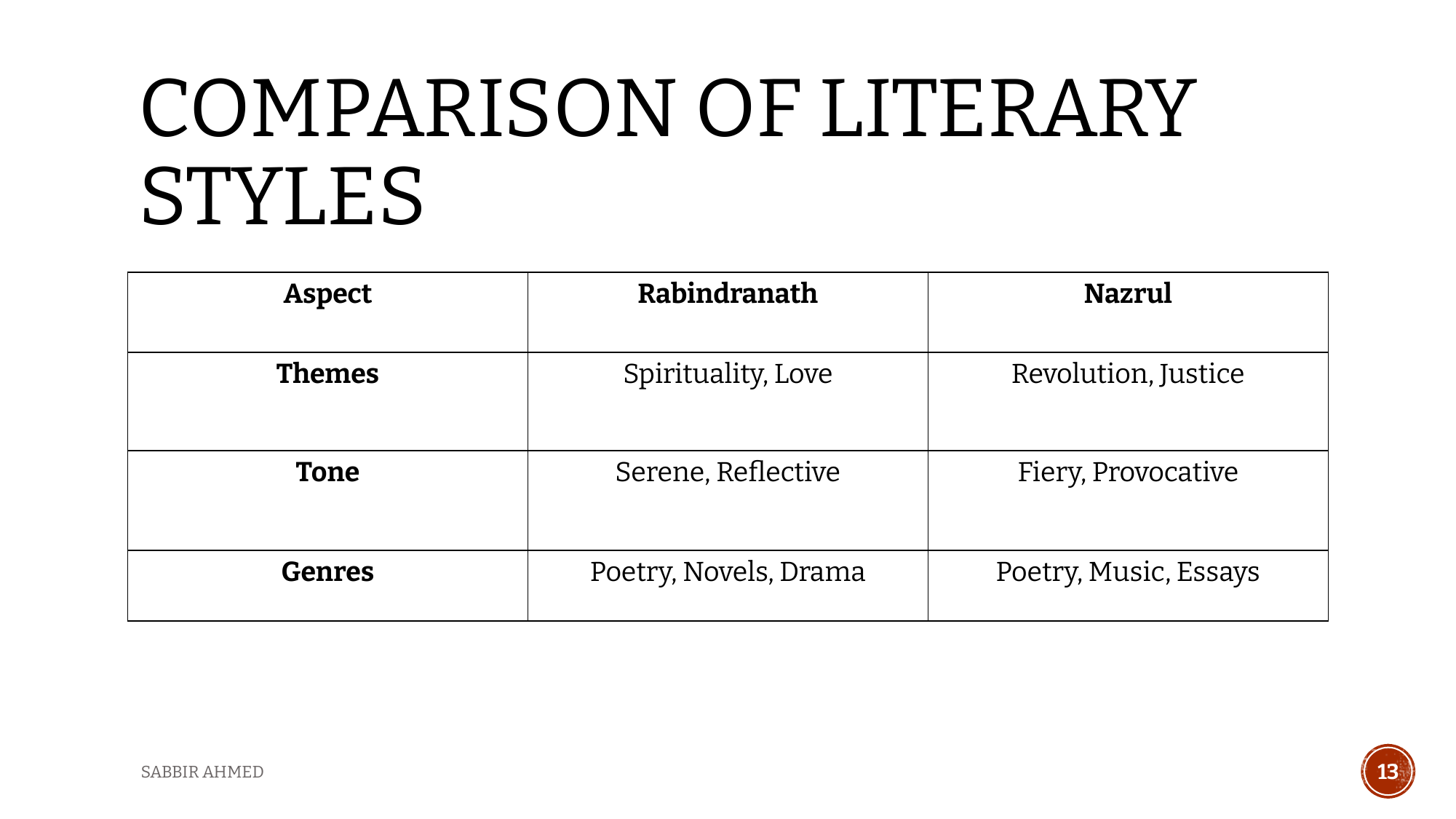

# Comparison of literary styles
| Aspect | Rabindranath | Nazrul |
| --- | --- | --- |
| Themes | Spirituality, Love | Revolution, Justice |
| Tone | Serene, Reflective | Fiery, Provocative |
| Genres | Poetry, Novels, Drama | Poetry, Music, Essays |
SABBIR AHMED
13